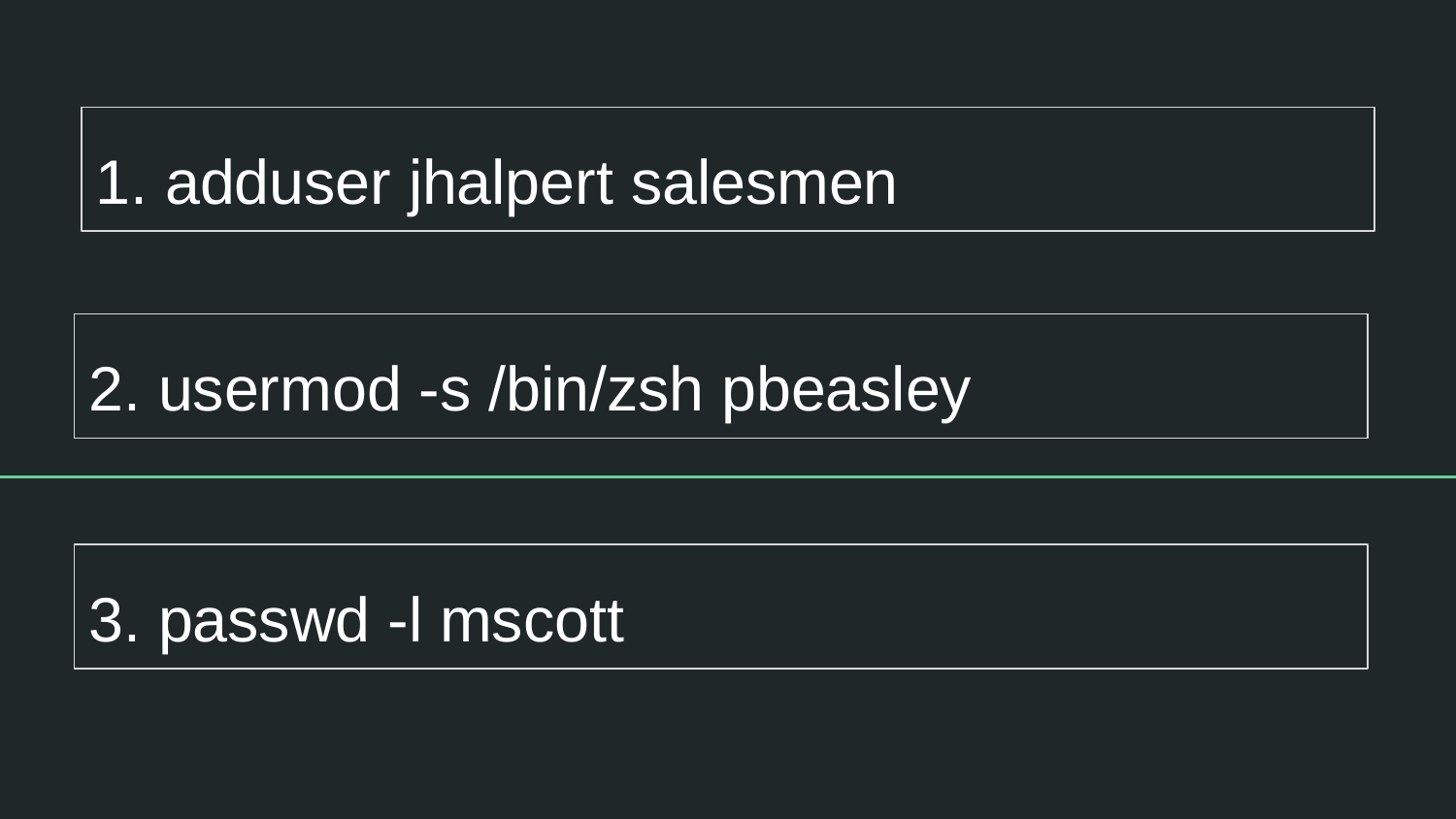

# 1. adduser jhalpert salesmen
2. usermod -s /bin/zsh pbeasley
3. passwd -l mscott